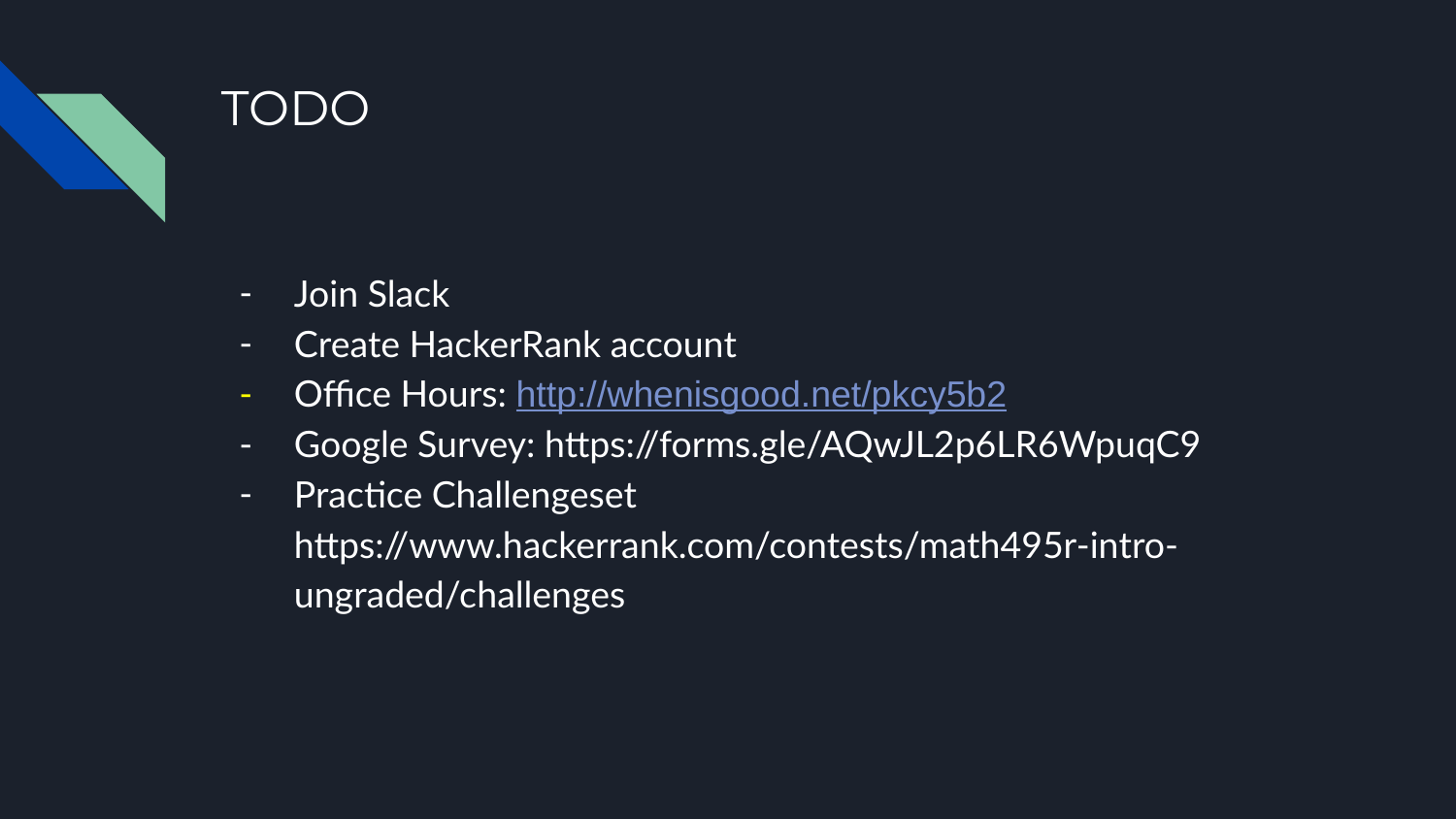

# TODO
Join Slack
Create HackerRank account
Office Hours: http://whenisgood.net/pkcy5b2
Google Survey: https://forms.gle/AQwJL2p6LR6WpuqC9
Practice Challengeset https://www.hackerrank.com/contests/math495r-intro-ungraded/challenges